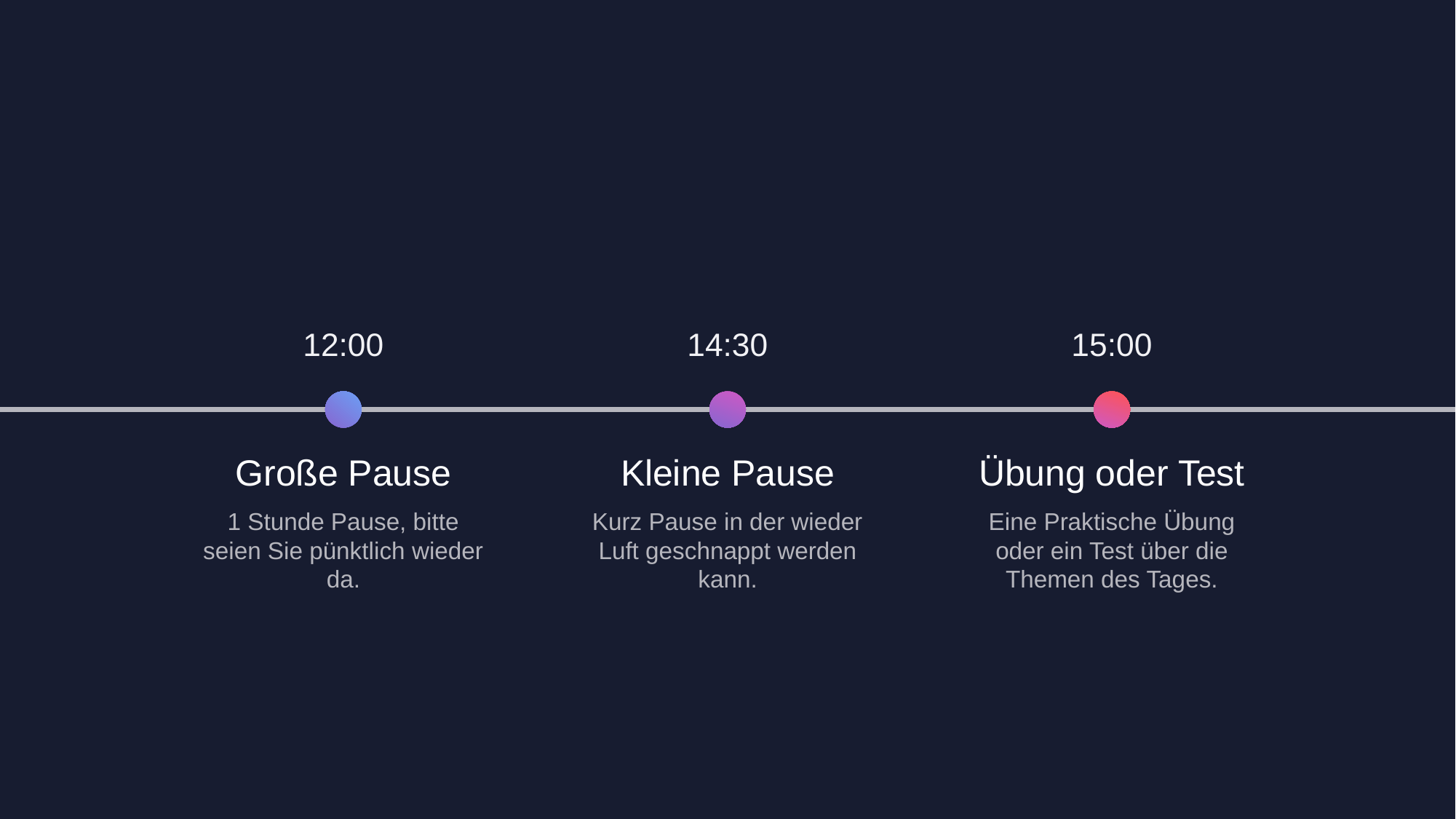

12:00
14:30
15:00

Große Pause
Kleine Pause
Übung oder Test
1 Stunde Pause, bitte seien Sie pünktlich wieder da.
Kurz Pause in der wieder Luft geschnappt werden kann.
Eine Praktische Übung oder ein Test über die Themen des Tages.